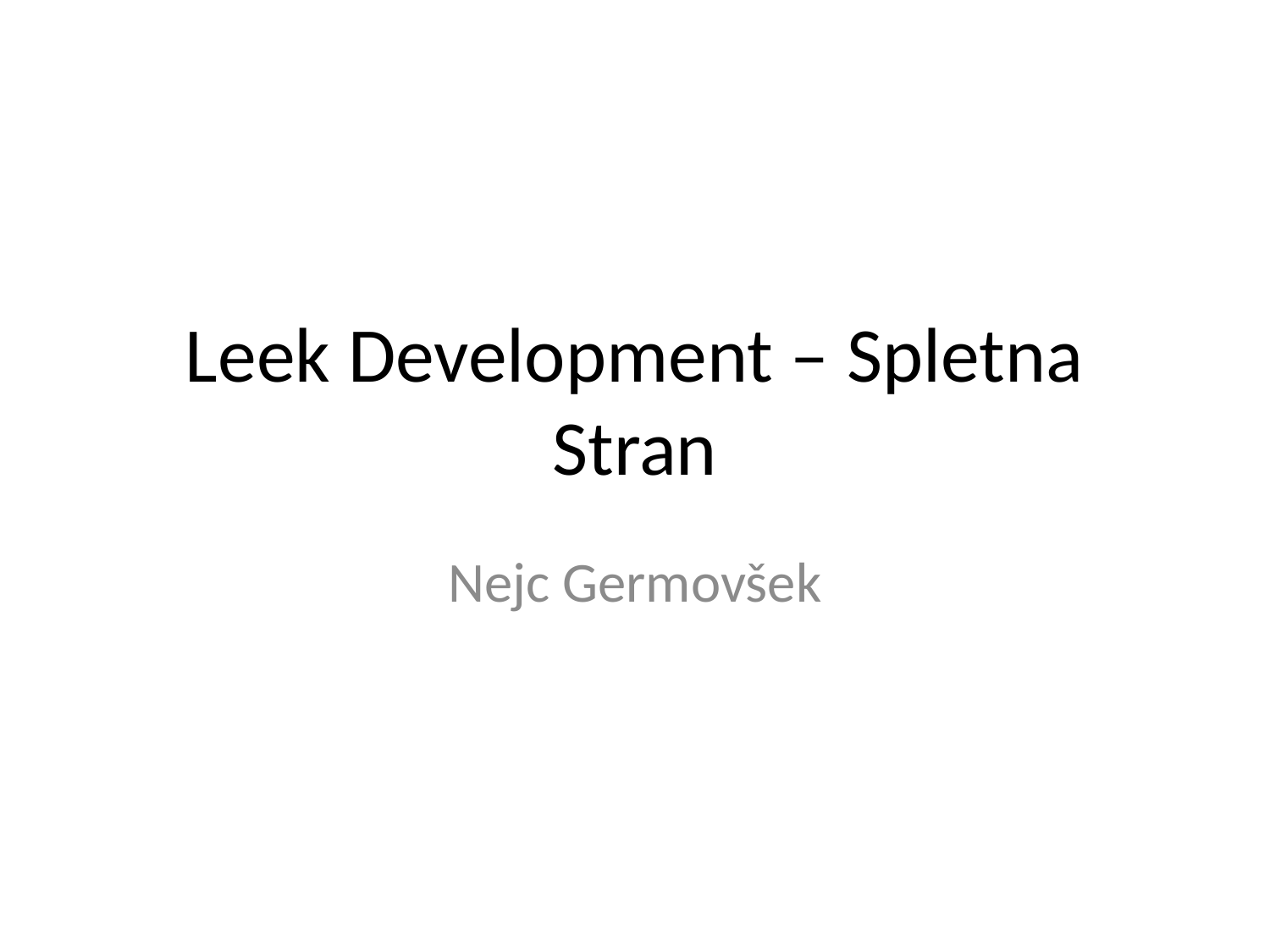

# Leek Development – Spletna Stran
Nejc Germovšek